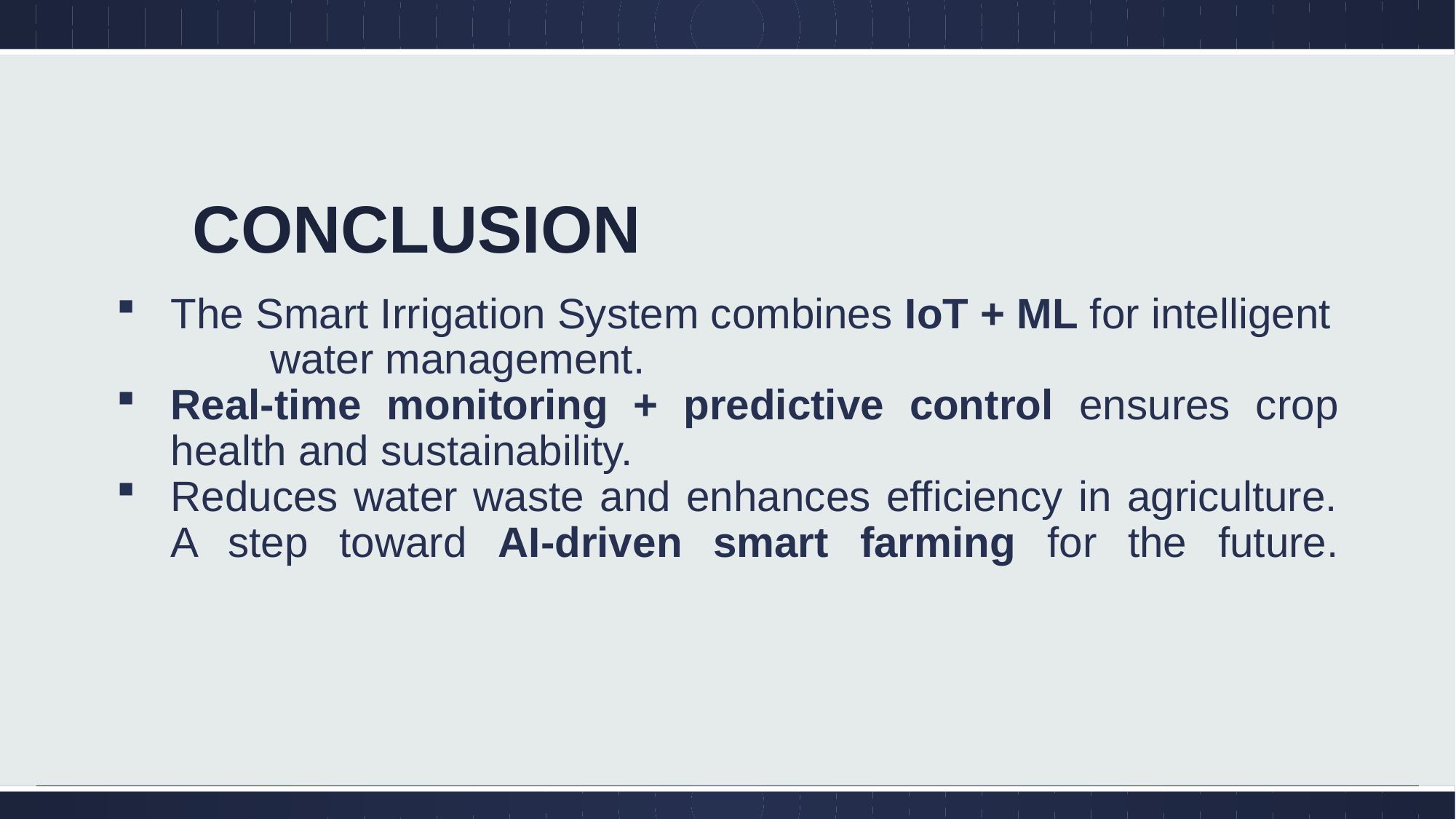

# CONCLUSION
The Smart Irrigation System combines IoT + ML for intelligent
             water management.
Real-time monitoring + predictive control ensures crop health and sustainability.
Reduces water waste and enhances efficiency in agriculture.
A step toward AI-driven smart farming for the future.